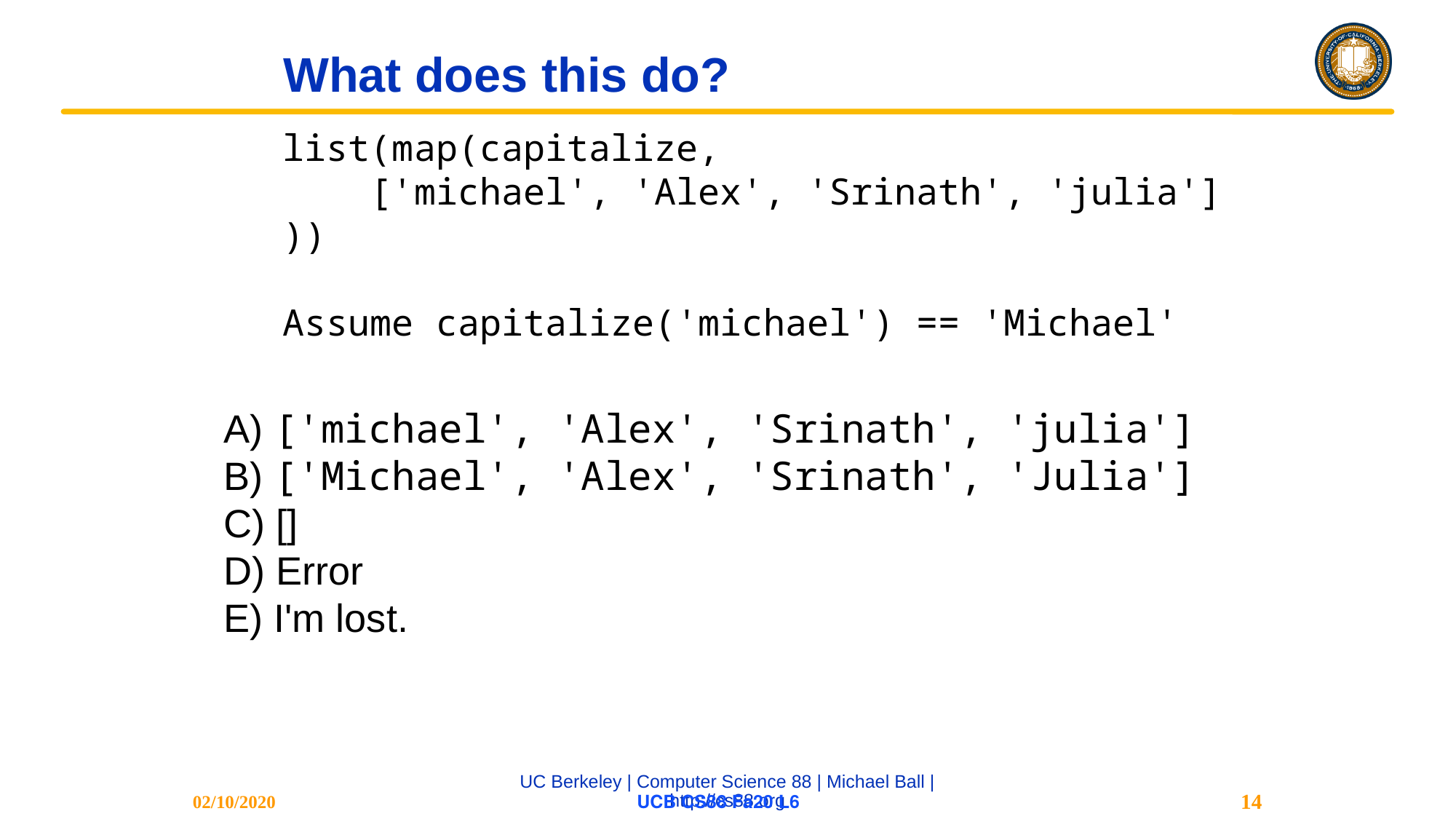

What does this do?
list(map(capitalize,
    ['michael', 'Alex', 'Srinath', 'julia']
))
Assume capitalize('michael') == 'Michael'
A) ['michael', 'Alex', 'Srinath', 'julia']
B) ['Michael', 'Alex', 'Srinath', 'Julia']
C) []
D) Error
E) I'm lost.
02/10/2020
UCB CS88 Fa20 L6
14